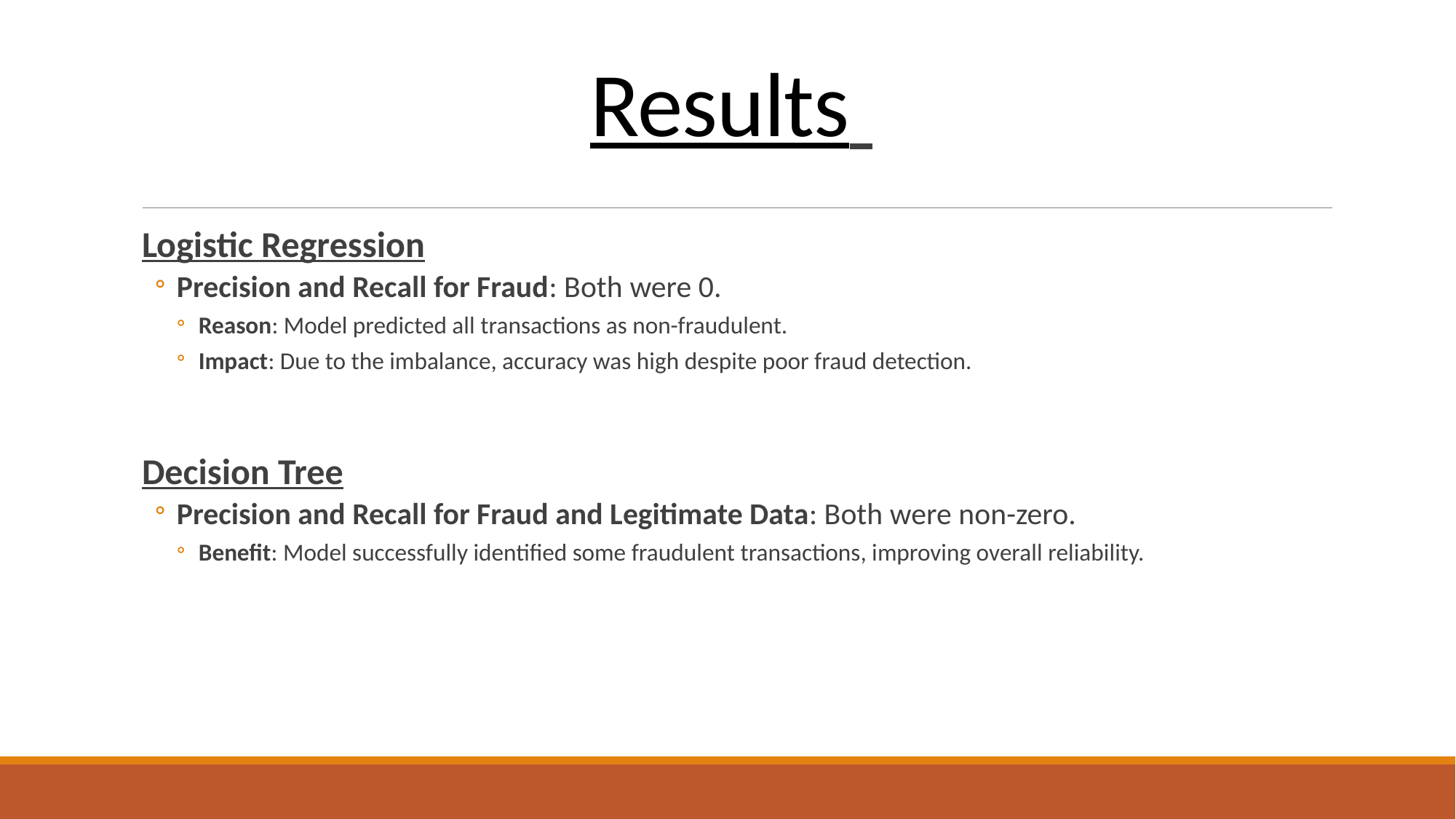

# Results
Logistic Regression
Precision and Recall for Fraud: Both were 0.
Reason: Model predicted all transactions as non-fraudulent.
Impact: Due to the imbalance, accuracy was high despite poor fraud detection.

Decision Tree
Precision and Recall for Fraud and Legitimate Data: Both were non-zero.
Benefit: Model successfully identified some fraudulent transactions, improving overall reliability.